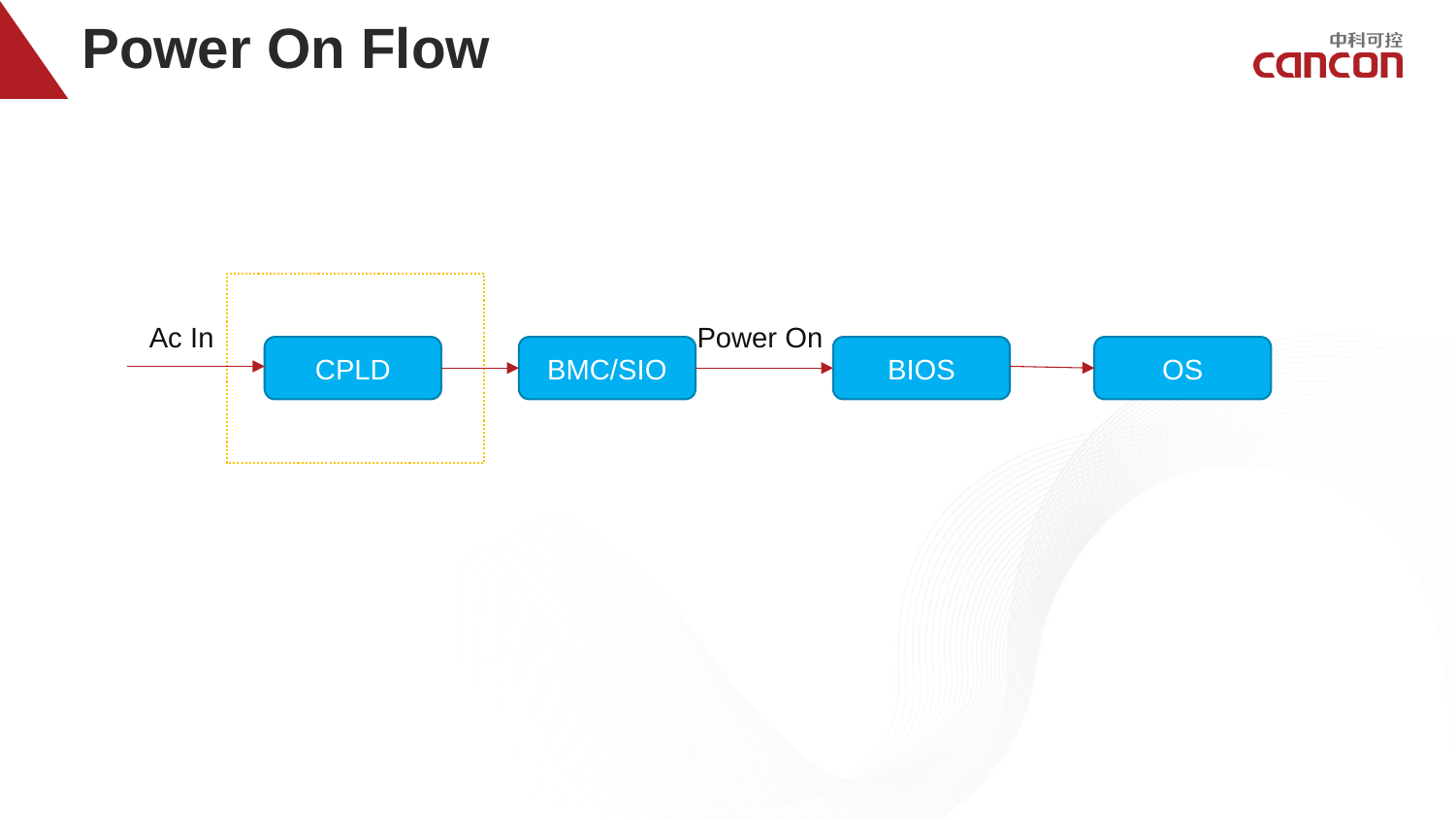

# Power On Flow

Power On
Ac In
CPLD
BMC/SIO
BIOS
OS